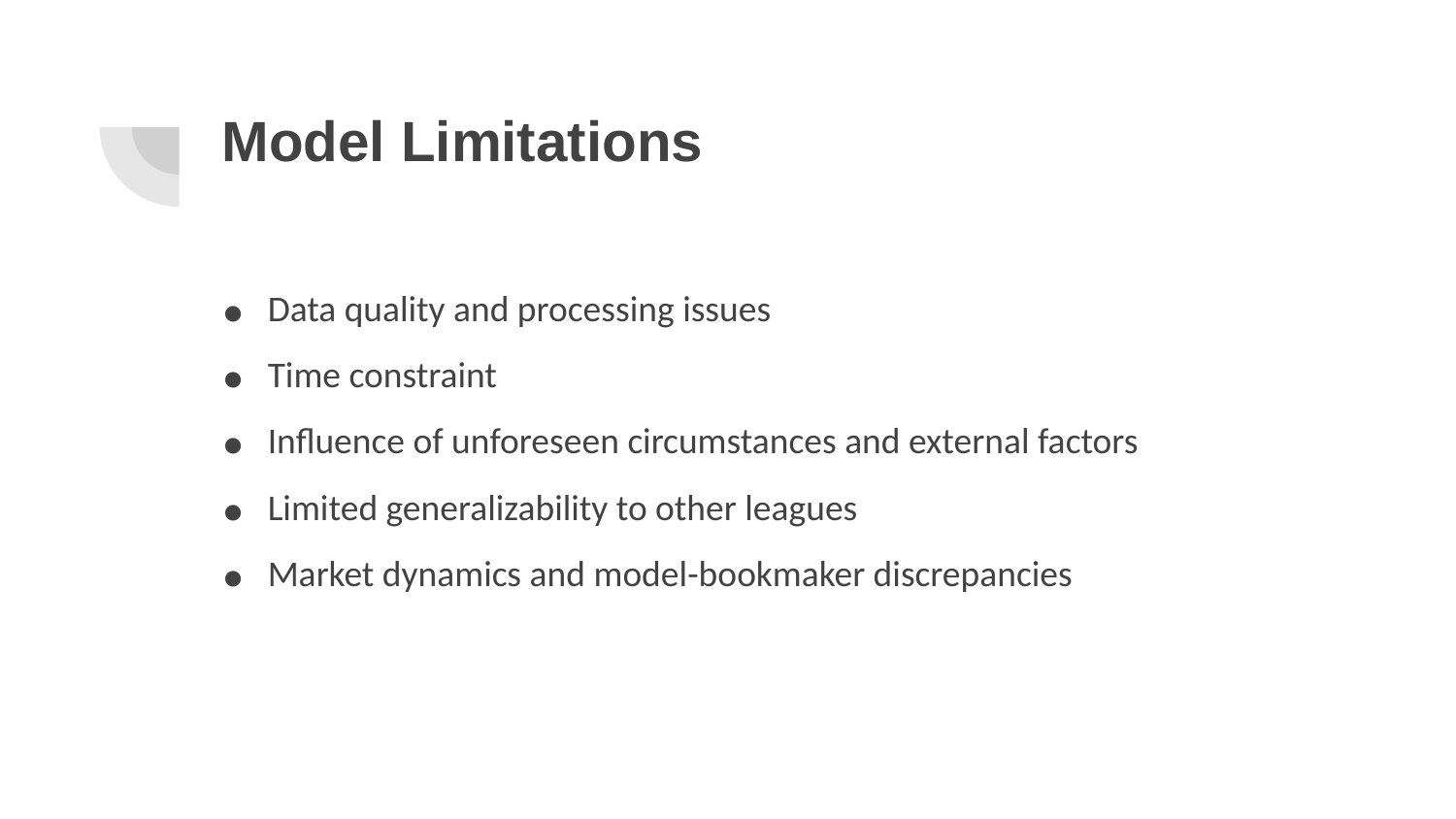

# Model Limitations
Data quality and processing issues
Time constraint
Influence of unforeseen circumstances and external factors
Limited generalizability to other leagues
Market dynamics and model-bookmaker discrepancies